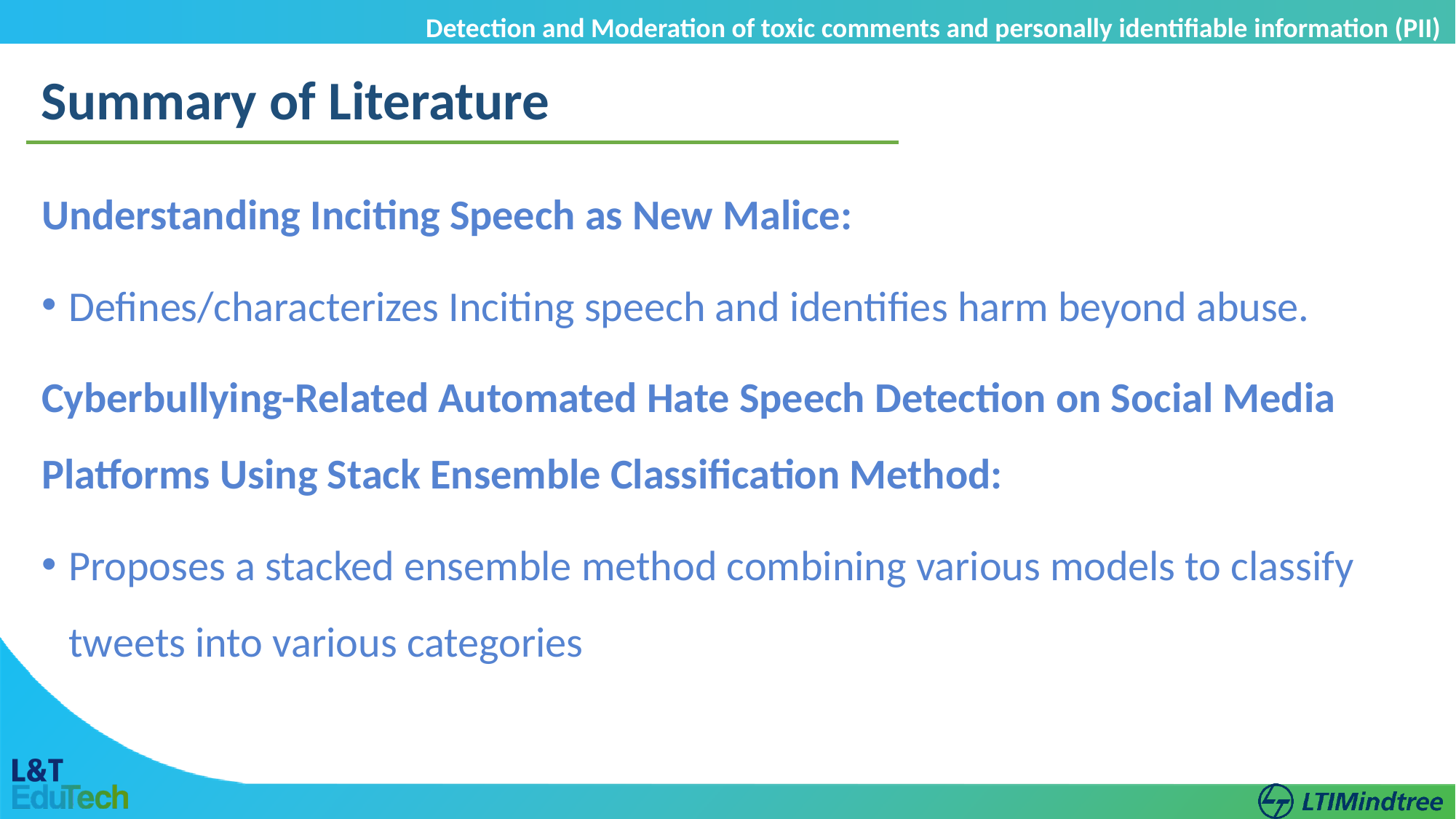

Detection and Moderation of toxic comments and personally identifiable information (PII)
8

Summary of Literature
Understanding Inciting Speech as New Malice:
Defines/characterizes Inciting speech and identifies harm beyond abuse.
Cyberbullying-Related Automated Hate Speech Detection on Social Media Platforms Using Stack Ensemble Classification Method:
Proposes a stacked ensemble method combining various models to classify tweets into various categories